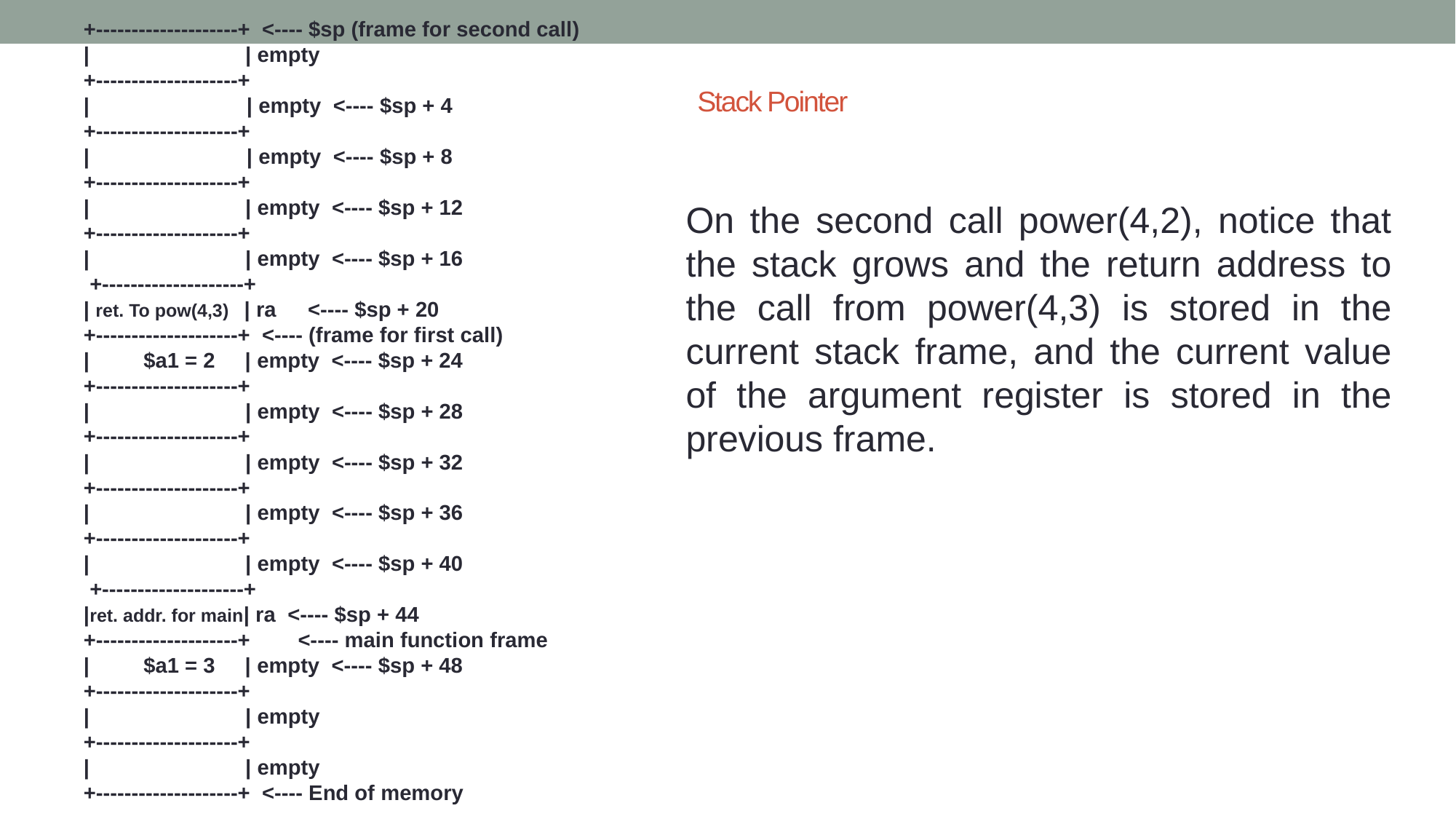

+--------------------+  <---- $sp (frame for second call)
|                          | empty
+--------------------+
|	         | empty  <---- $sp + 4
+--------------------+
| 	         | empty  <---- $sp + 8
+--------------------+
|                          | empty  <---- $sp + 12
+--------------------+
|                          | empty  <---- $sp + 16
 +--------------------+
| ret. To pow(4,3)   | ra  	 <---- $sp + 20
+--------------------+  <---- (frame for first call)
|         $a1 = 2     | empty  <---- $sp + 24
+--------------------+
|                          | empty  <---- $sp + 28
+--------------------+
|                          | empty  <---- $sp + 32
+--------------------+
|                          | empty  <---- $sp + 36
+--------------------+
|                          | empty  <---- $sp + 40
 +--------------------+
|ret. addr. for main| ra  <---- $sp + 44
+--------------------+        <---- main function frame
|         $a1 = 3     | empty  <---- $sp + 48
+--------------------+
|                          | empty
+--------------------+
|                          | empty
+--------------------+  <---- End of memory

# Stack Pointer
On the second call power(4,2), notice that the stack grows and the return address to the call from power(4,3) is stored in the current stack frame, and the current value of the argument register is stored in the previous frame.